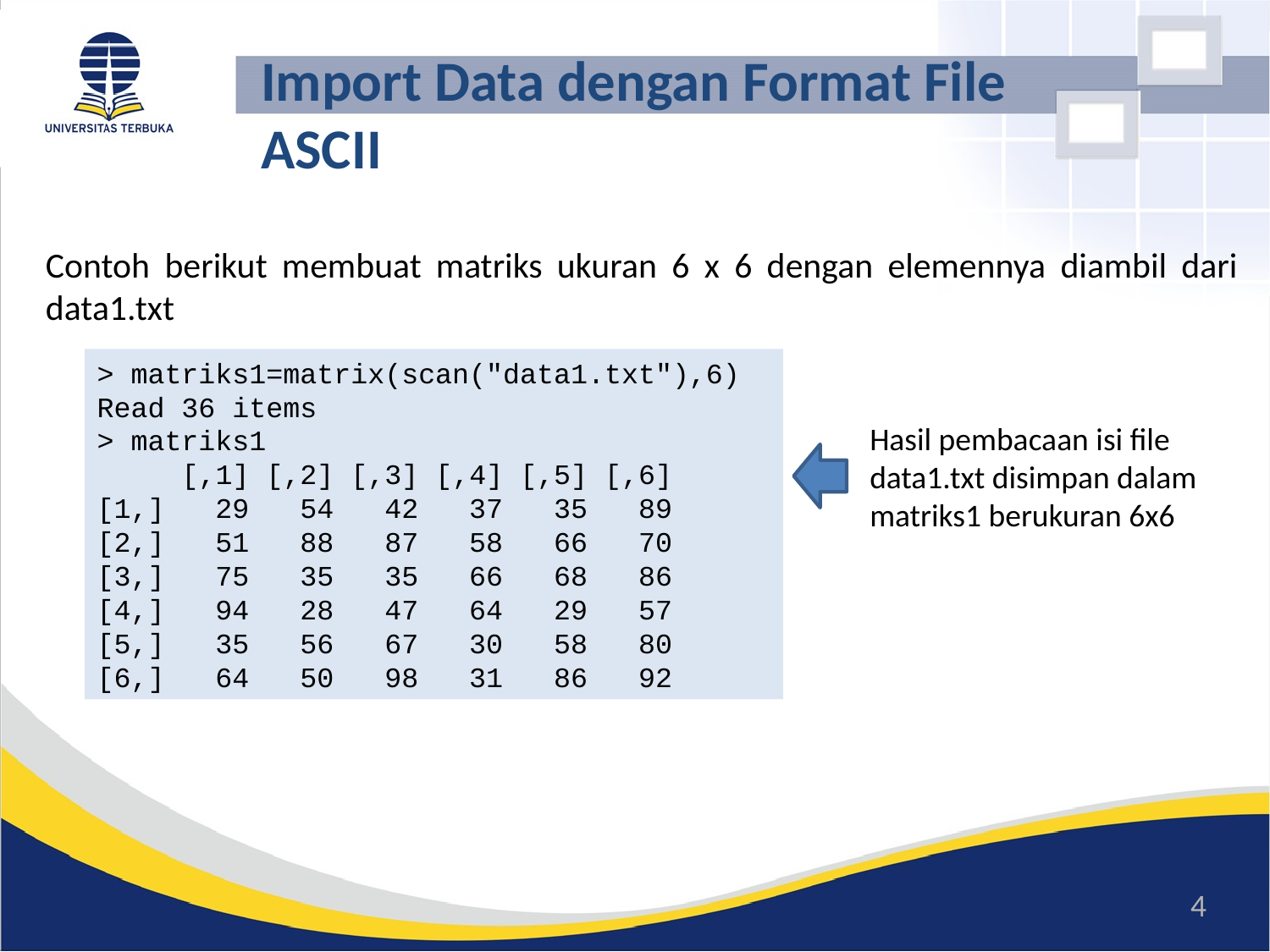

# Import Data dengan Format File ASCII
Contoh berikut membuat matriks ukuran 6 x 6 dengan elemennya diambil dari data1.txt
> matriks1=matrix(scan("data1.txt"),6)
Read 36 items
> matriks1
     [,1] [,2] [,3] [,4] [,5] [,6]
[1,]   29   54   42   37   35   89
[2,]   51   88   87   58   66   70
[3,]   75   35   35   66   68   86
[4,]   94   28   47   64   29   57
[5,]   35   56   67   30   58   80
[6,]   64   50   98   31   86   92
Hasil pembacaan isi file data1.txt disimpan dalam matriks1 berukuran 6x6

4